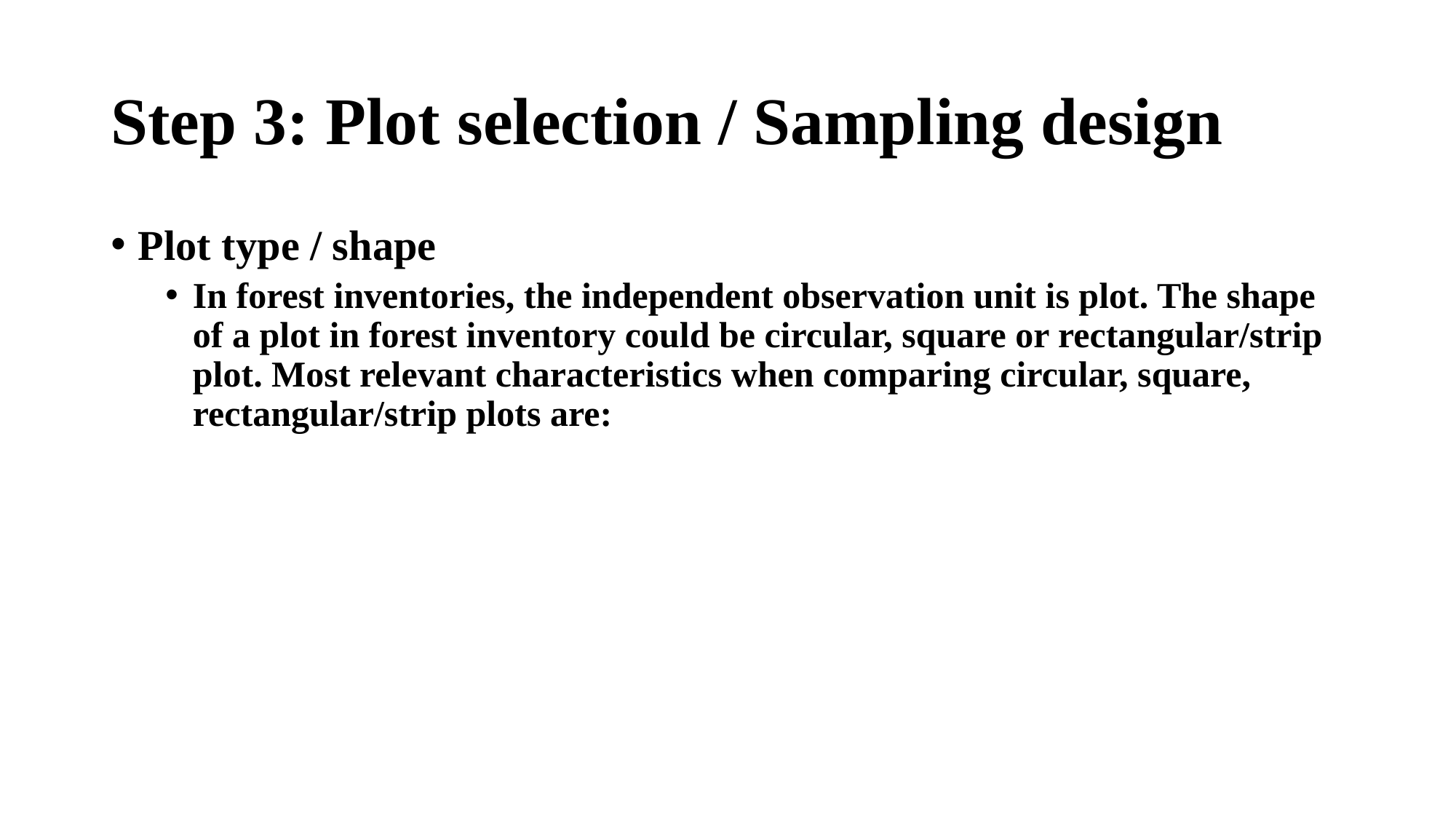

# Step 3: Plot selection / Sampling design
Plot type / shape
In forest inventories, the independent observation unit is plot. The shape of a plot in forest inventory could be circular, square or rectangular/strip plot. Most relevant characteristics when comparing circular, square, rectangular/strip plots are: